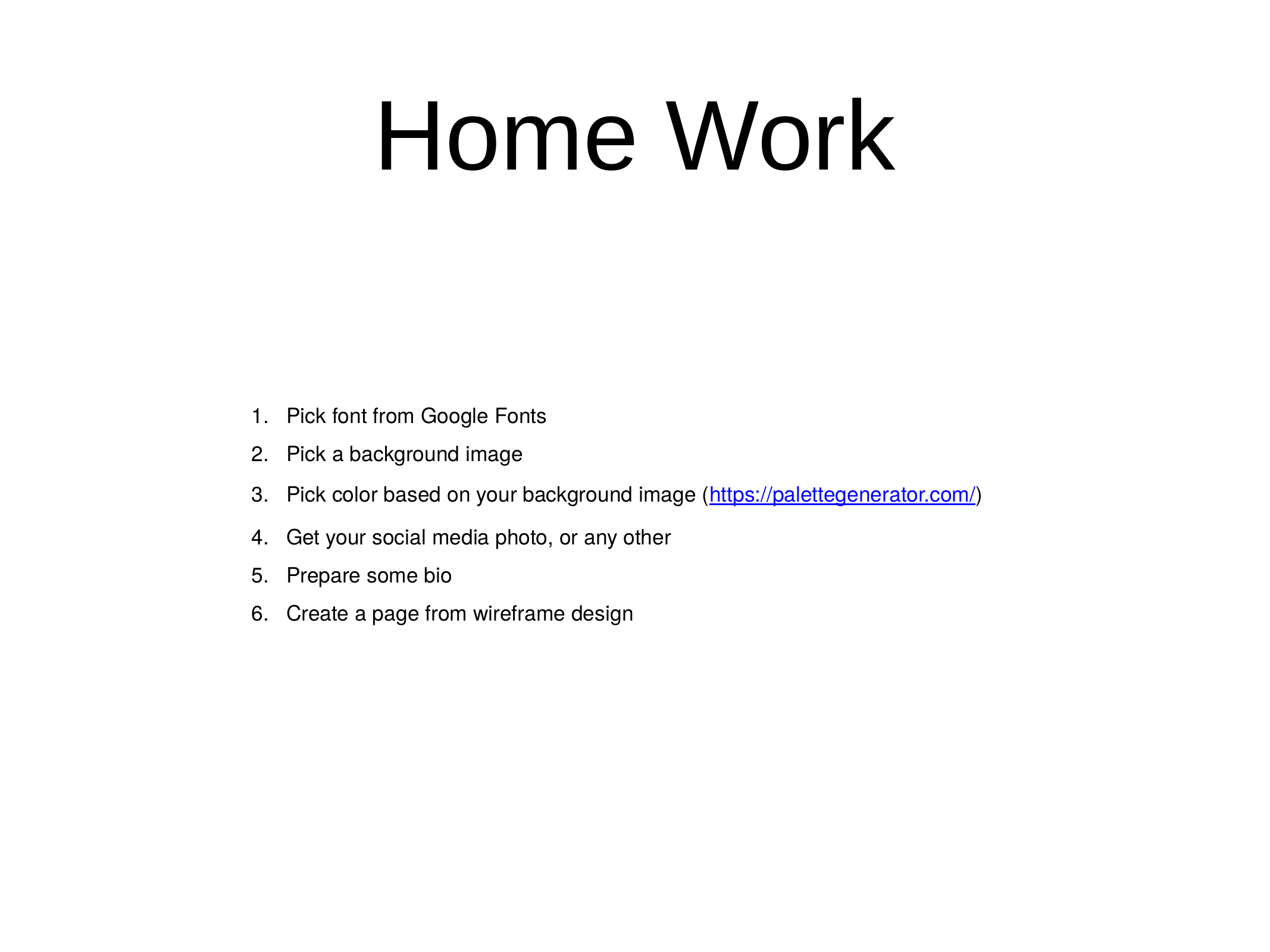

# Home Work
Pick font from Google Fonts
Pick a background image
Pick color based on your background image (https://palettegenerator.com/)
Get your social media photo, or any other
Prepare some bio
Create a page from wireframe design